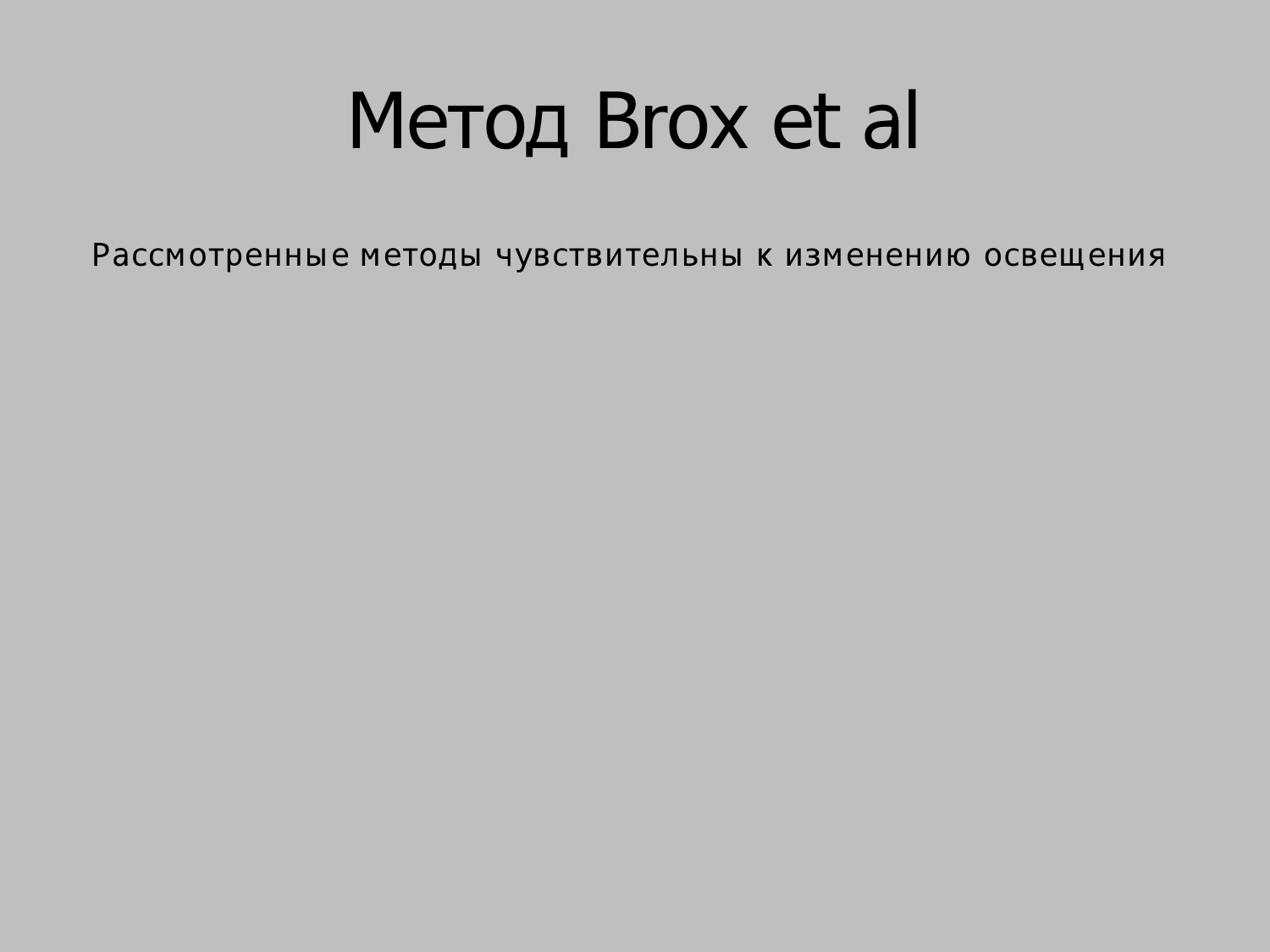

# Метод Brox et al
Рассмотренные методы чувствительны к изменению освещения